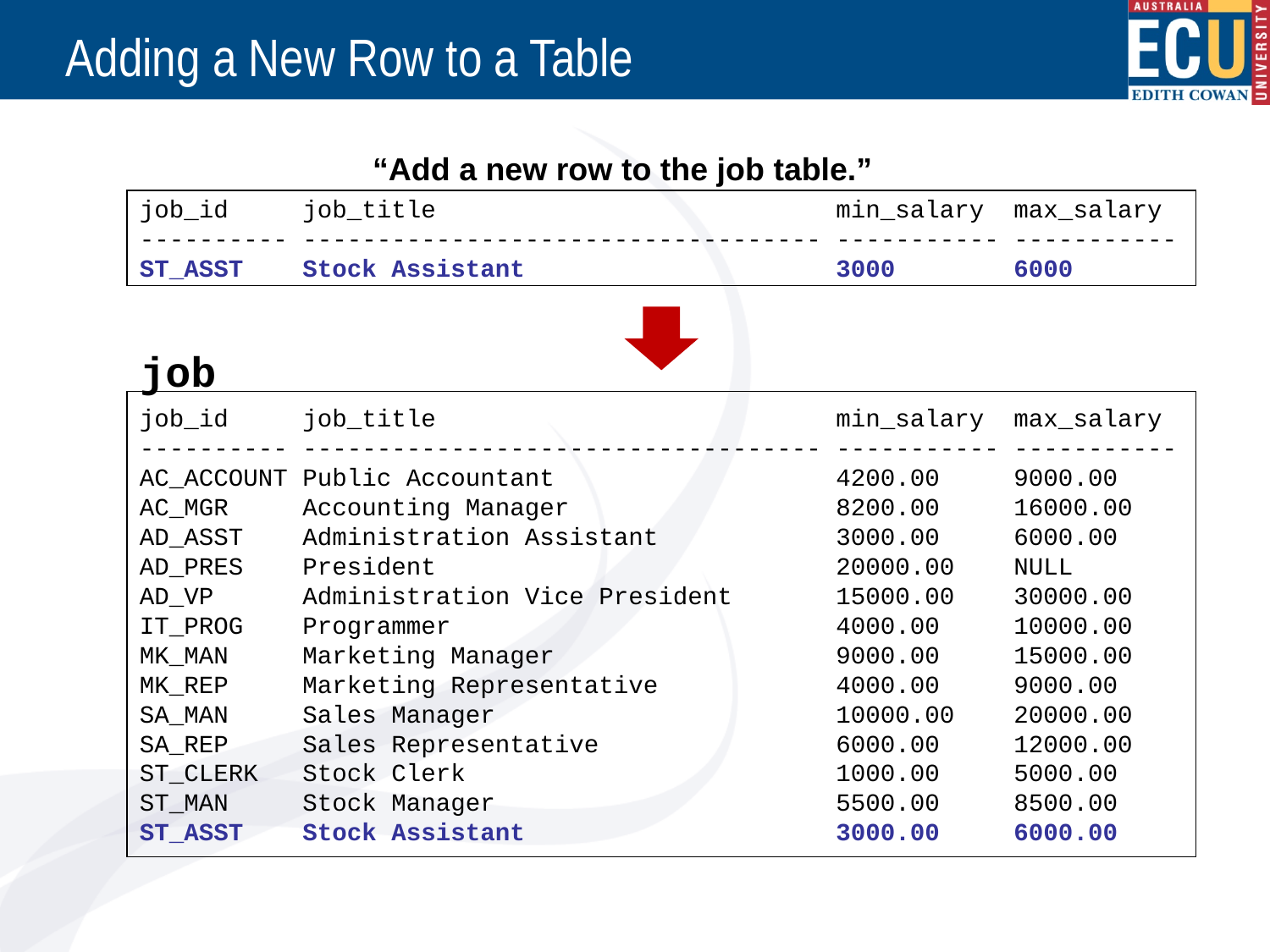

# Adding a New Row to a Table
“Add a new row to the job table.”
job_id     job_title                           min_salary  max_salary
---------- ----------------------------------- ----------- -----------
ST_ASST    Stock Assistant                     3000        6000

job
job_id     job_title                           min_salary  max_salary
---------- ----------------------------------- ----------- -----------
AC_ACCOUNT Public Accountant                   4200.00     9000.00
AC_MGR     Accounting Manager                  8200.00     16000.00
AD_ASST    Administration Assistant            3000.00     6000.00
AD_PRES    President                           20000.00    NULL
AD_VP      Administration Vice President       15000.00    30000.00
IT_PROG    Programmer                          4000.00     10000.00
MK_MAN     Marketing Manager                   9000.00     15000.00
MK_REP     Marketing Representative            4000.00     9000.00
SA_MAN     Sales Manager                       10000.00    20000.00
SA_REP     Sales Representative                6000.00     12000.00
ST_CLERK   Stock Clerk                         1000.00     5000.00
ST_MAN     Stock Manager                       5500.00     8500.00
ST_ASST    Stock Assistant                     3000.00     6000.00